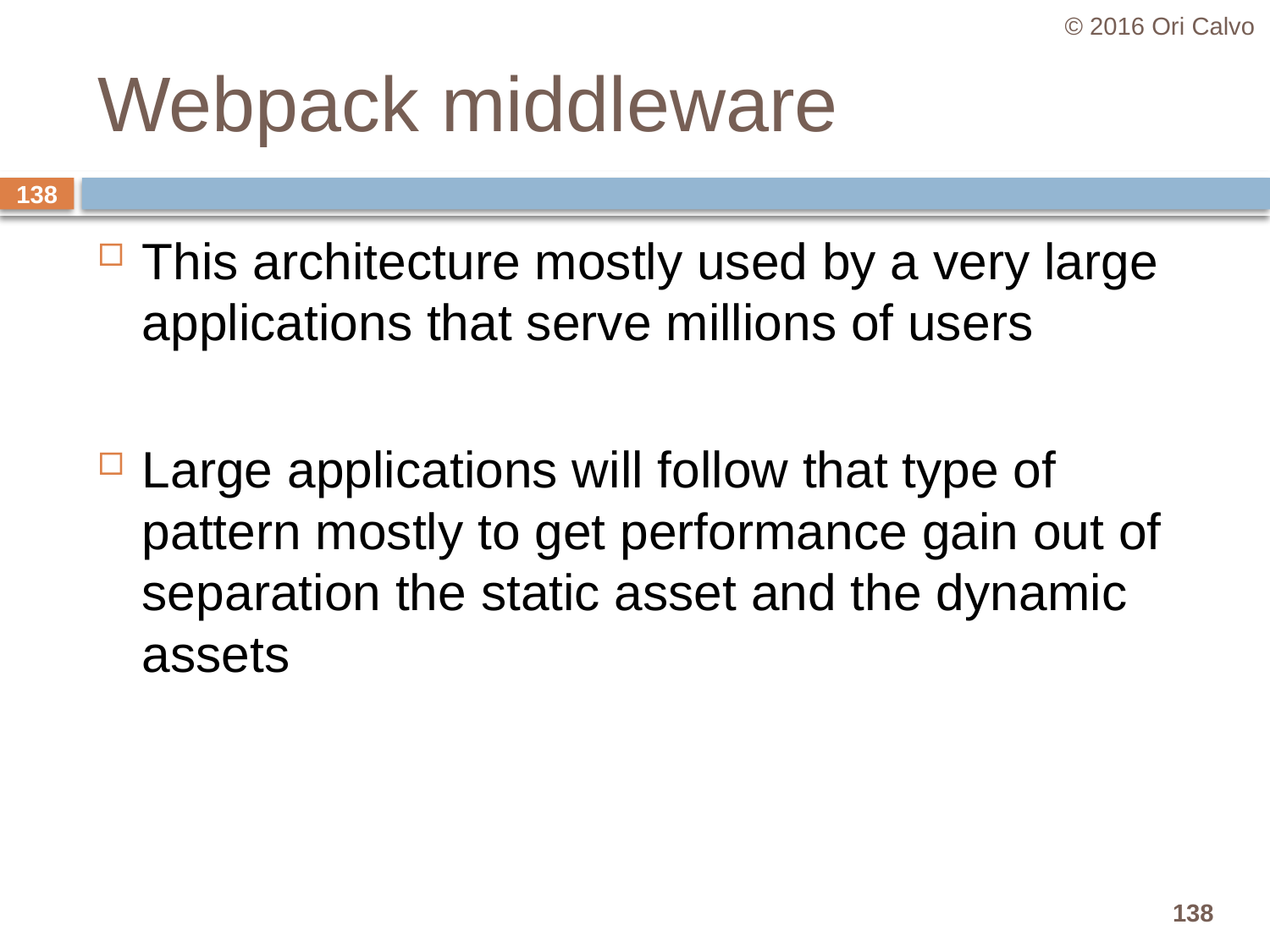

© 2016 Ori Calvo
# Webpack middleware
138
This architecture mostly used by a very large applications that serve millions of users

Large applications will follow that type of pattern mostly to get performance gain out of separation the static asset and the dynamic assets